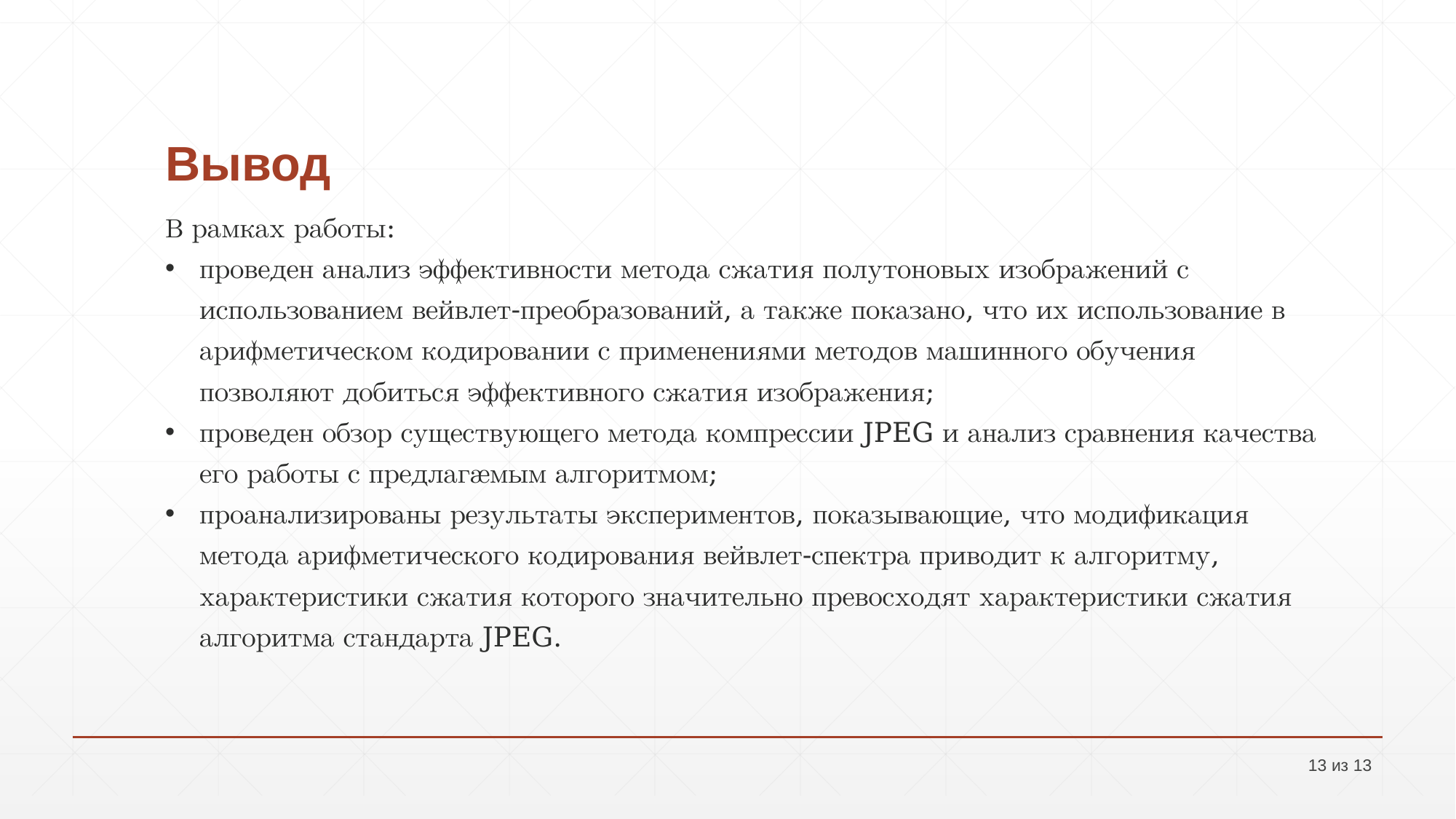

# Вывод
В рамках работы:
проведен анализ эффективности метода сжатия полутоновых изображений с использованием вейвлет-преобразований, а также показано, что их использование в арифметическом кодировании с применениями методов машинного обучения позволяют добиться эффективного сжатия изображения;
проведен обзор существующего метода компрессии JPEG и анализ сравнения качества его работы с предлагаемым алгоритмом;
проанализированы результаты экспериментов, показывающие, что модификация метода арифметического кодирования вейвлет-спектра приводит к алгоритму, характеристики сжатия которого значительно превосходят характеристики сжатия алгоритма стандарта JPEG.
13 из 13